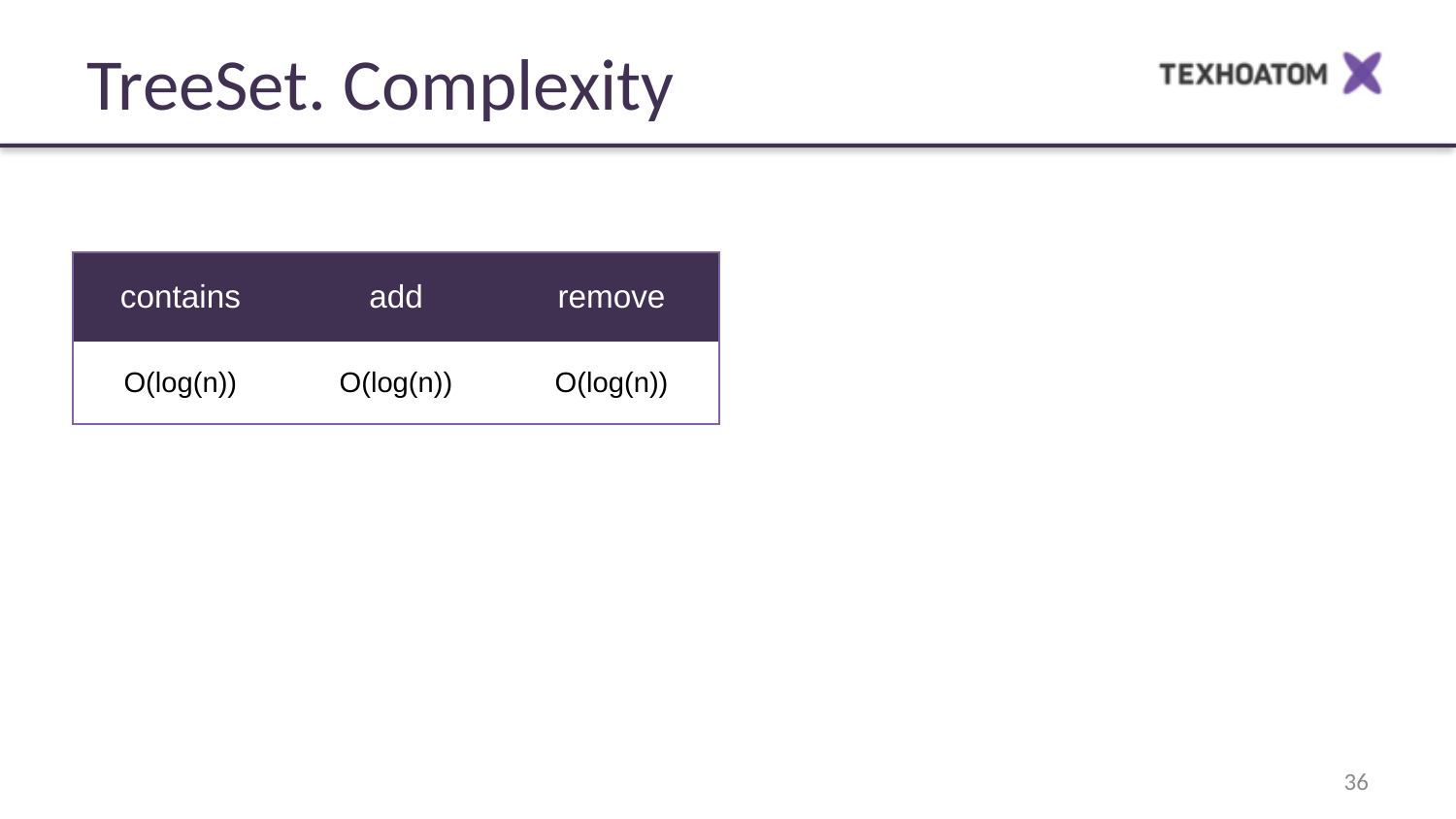

TreeSet. Complexity

| contains | add | remove |
| --- | --- | --- |
| O(log(n)) | O(log(n)) | O(log(n)) |
36